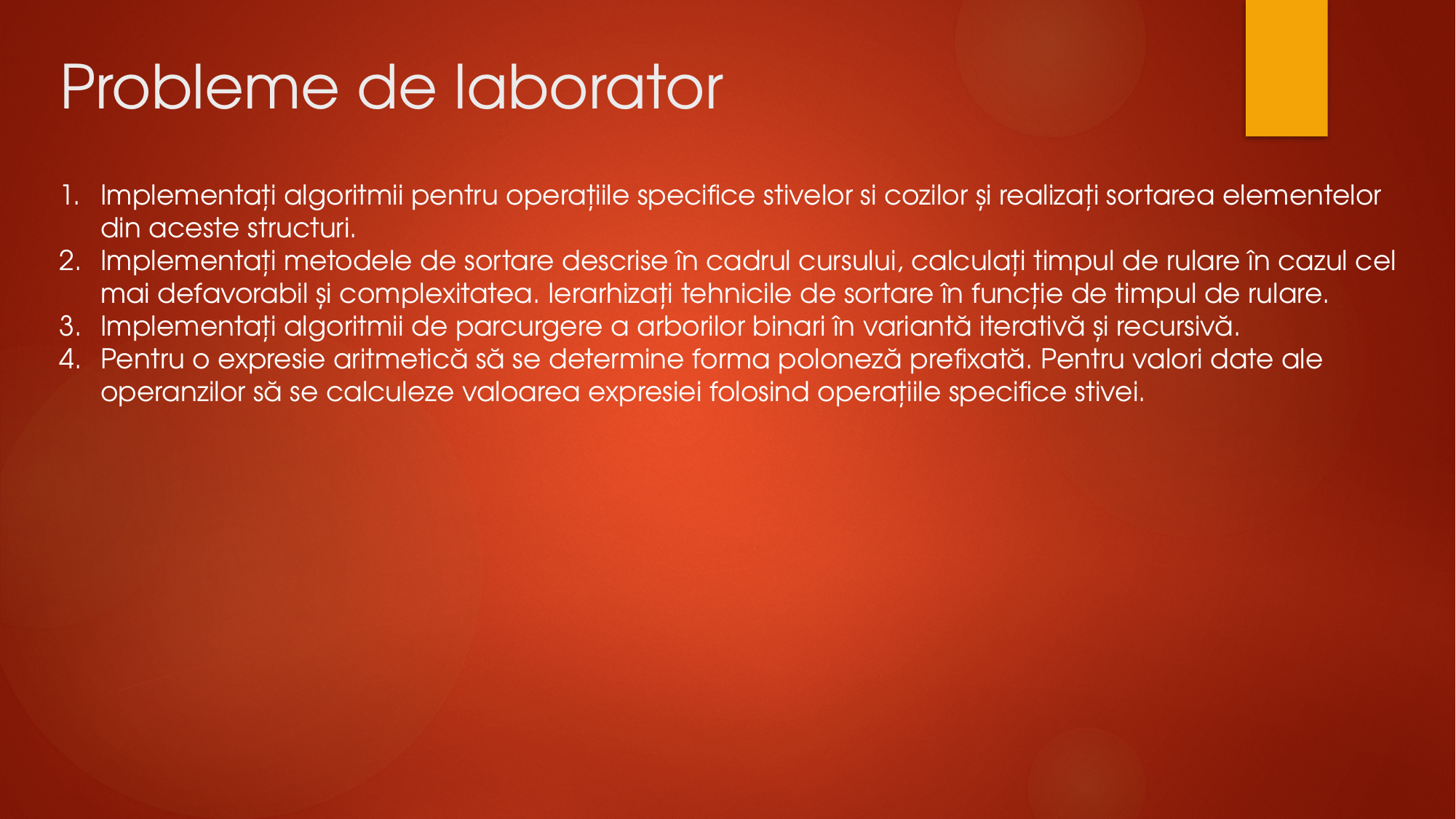

# Probleme de laborator
Implementaţi algoritmii pentru operaţiile specifice stivelor si cozilor şi realizaţi sortarea elementelor  din aceste structuri.
Implementaţi metodele de sortare descrise în cadrul cursului, calculaţi timpul de rulare în cazul cel mai defavorabil şi complexitatea. Ierarhizaţi tehnicile de sortare în funcţie de timpul de rulare.
Implementaţi algoritmii de parcurgere a arborilor binari în variantă iterativă şi recursivă.
Pentru o expresie aritmetică să se determine forma poloneză prefixată. Pentru valori date ale operanzilor să se calculeze valoarea expresiei folosind operaţiile specifice stivei.